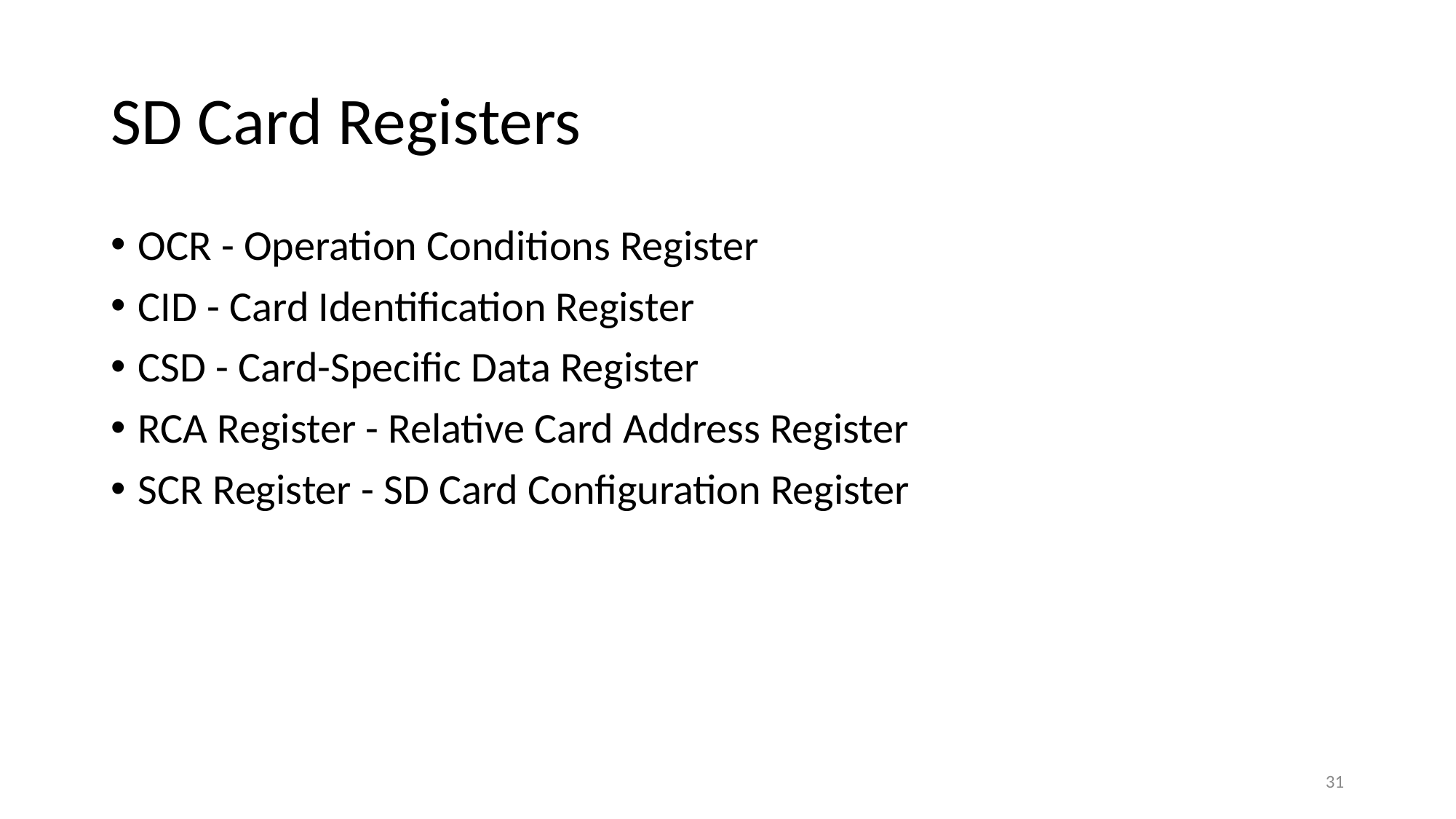

# SD Card Registers
OCR - Operation Conditions Register
CID - Card Identification Register
CSD - Card-Specific Data Register
RCA Register - Relative Card Address Register
SCR Register - SD Card Configuration Register

31